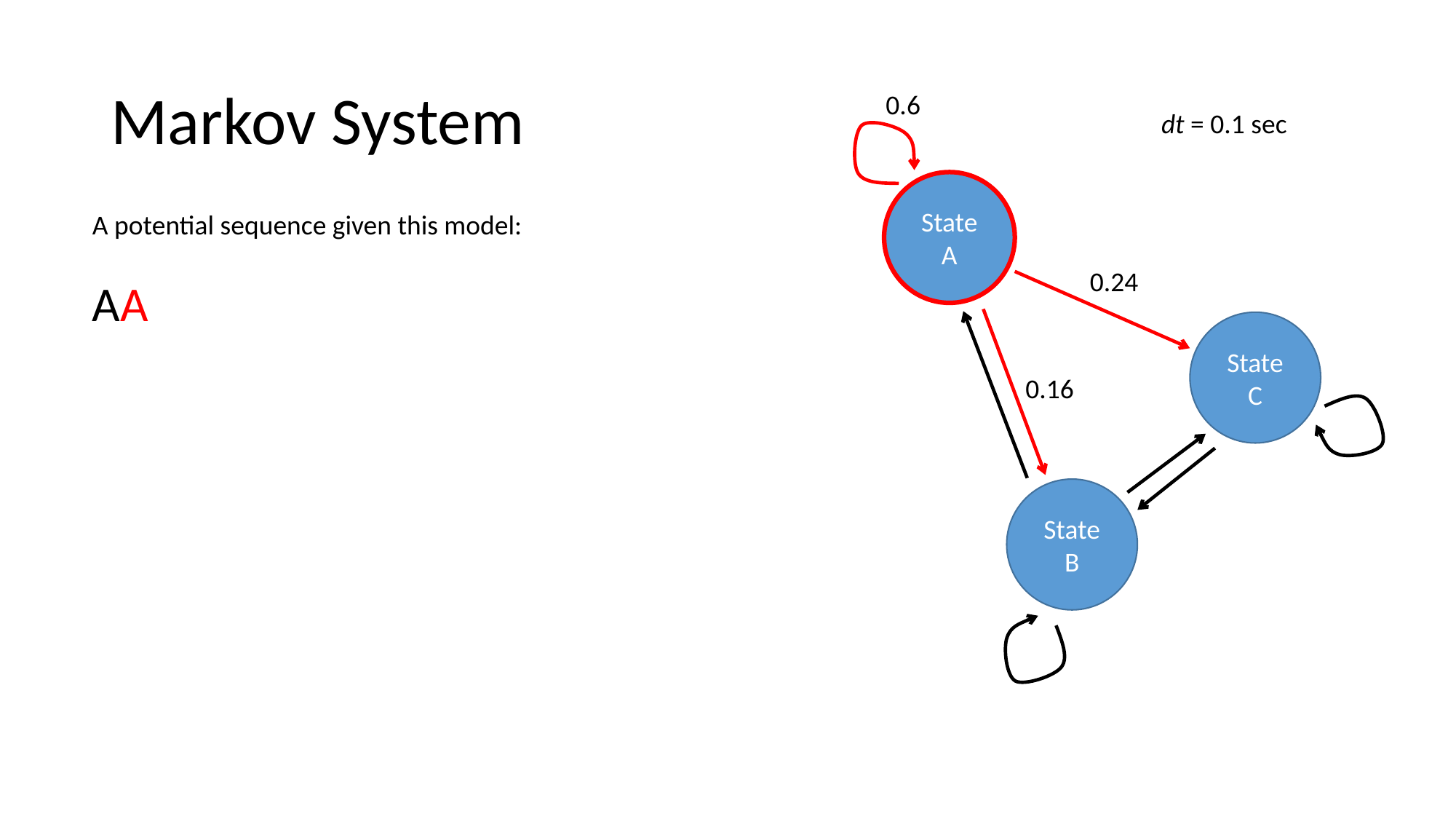

# Markov System
0.6
dt = 0.1 sec

State A
A potential sequence given this model:

AA
0.24
State C
0.16

State B